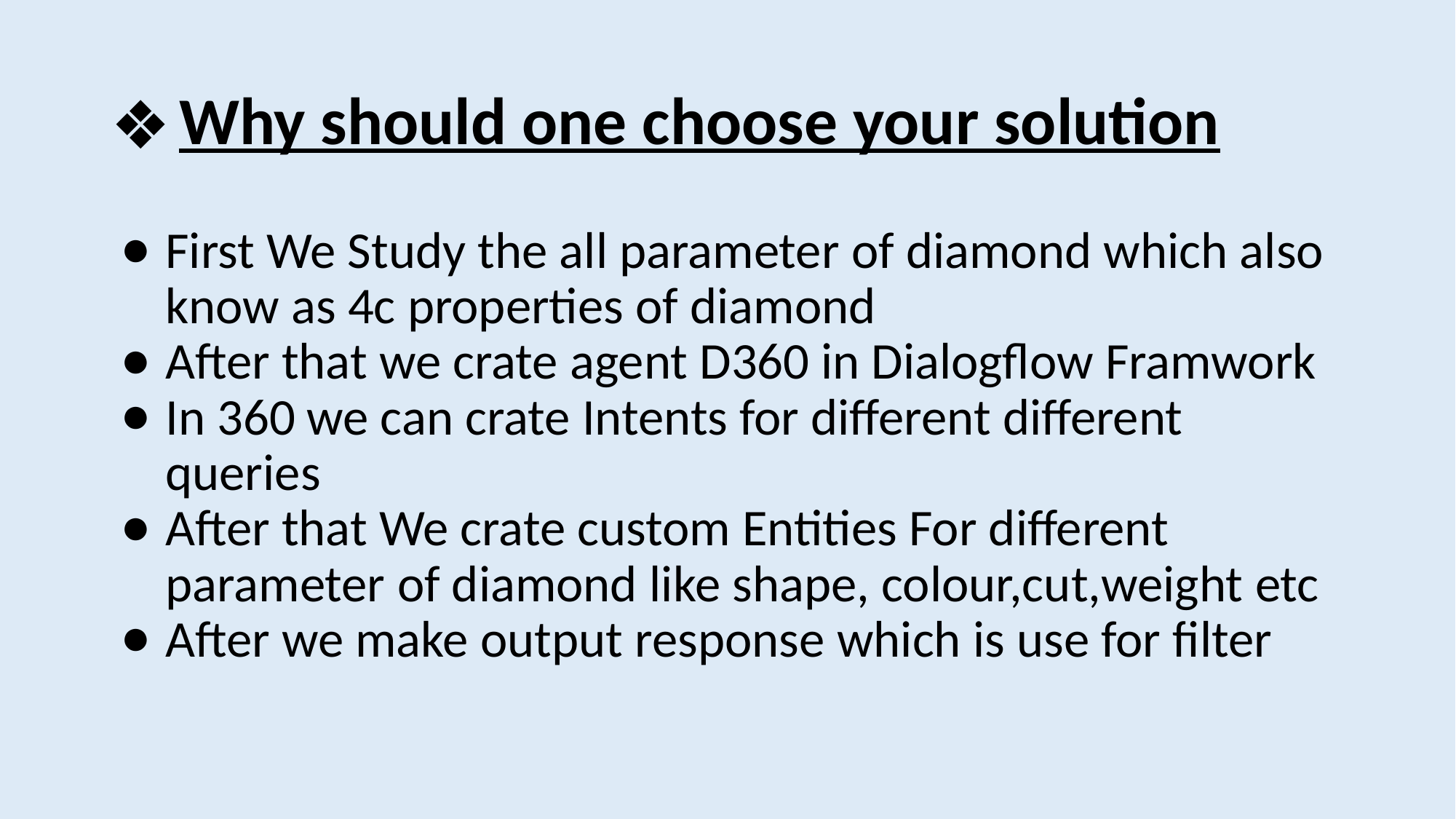

# Why should one choose your solution
First We Study the all parameter of diamond which also know as 4c properties of diamond
After that we crate agent D360 in Dialogflow Framwork
In 360 we can crate Intents for different different queries
After that We crate custom Entities For different parameter of diamond like shape, colour,cut,weight etc
After we make output response which is use for filter